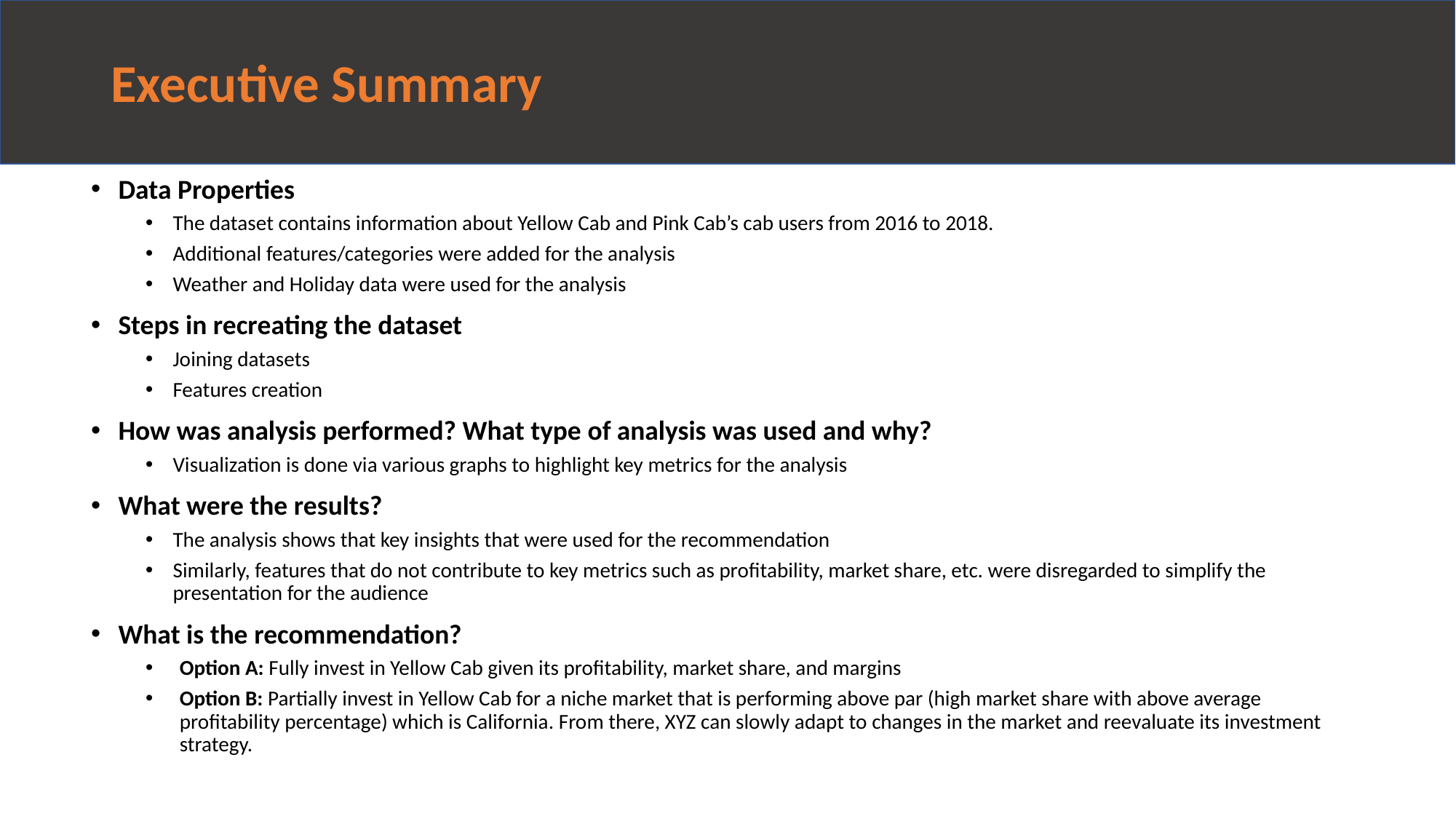

# Executive Summary
Data Properties
The dataset contains information about Yellow Cab and Pink Cab’s cab users from 2016 to 2018.
Additional features/categories were added for the analysis
Weather and Holiday data were used for the analysis
Steps in recreating the dataset
Joining datasets
Features creation
How was analysis performed? What type of analysis was used and why?
Visualization is done via various graphs to highlight key metrics for the analysis
What were the results?
The analysis shows that key insights that were used for the recommendation
Similarly, features that do not contribute to key metrics such as profitability, market share, etc. were disregarded to simplify the presentation for the audience
What is the recommendation?
Option A: Fully invest in Yellow Cab given its profitability, market share, and margins
Option B: Partially invest in Yellow Cab for a niche market that is performing above par (high market share with above average profitability percentage) which is California. From there, XYZ can slowly adapt to changes in the market and reevaluate its investment strategy.